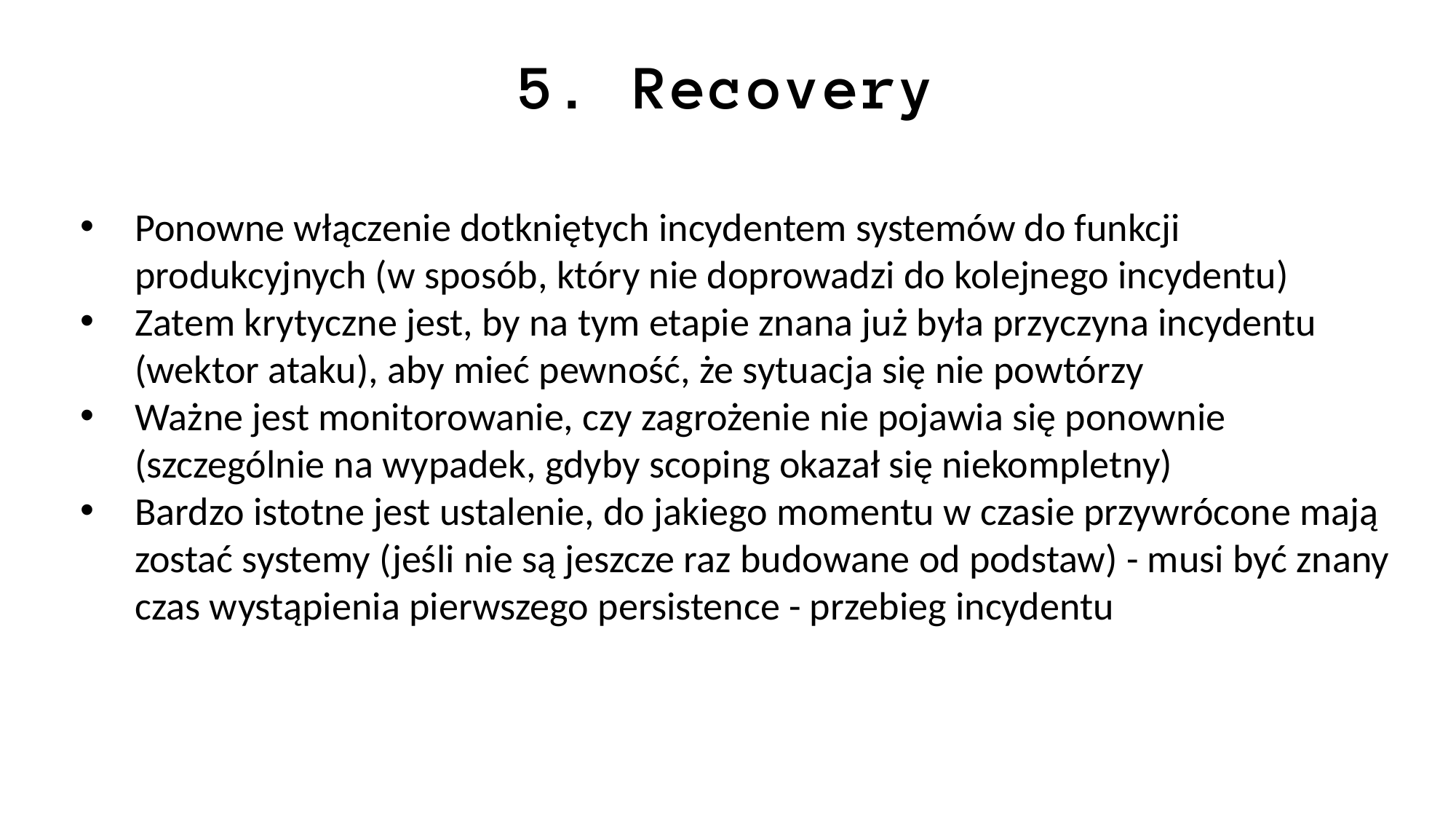

5. Recovery
Ponowne włączenie dotkniętych incydentem systemów do funkcji produkcyjnych (w sposób, który nie doprowadzi do kolejnego incydentu)
Zatem krytyczne jest, by na tym etapie znana już była przyczyna incydentu (wektor ataku), aby mieć pewność, że sytuacja się nie powtórzy
Ważne jest monitorowanie, czy zagrożenie nie pojawia się ponownie (szczególnie na wypadek, gdyby scoping okazał się niekompletny)
Bardzo istotne jest ustalenie, do jakiego momentu w czasie przywrócone mają zostać systemy (jeśli nie są jeszcze raz budowane od podstaw) - musi być znany czas wystąpienia pierwszego persistence - przebieg incydentu